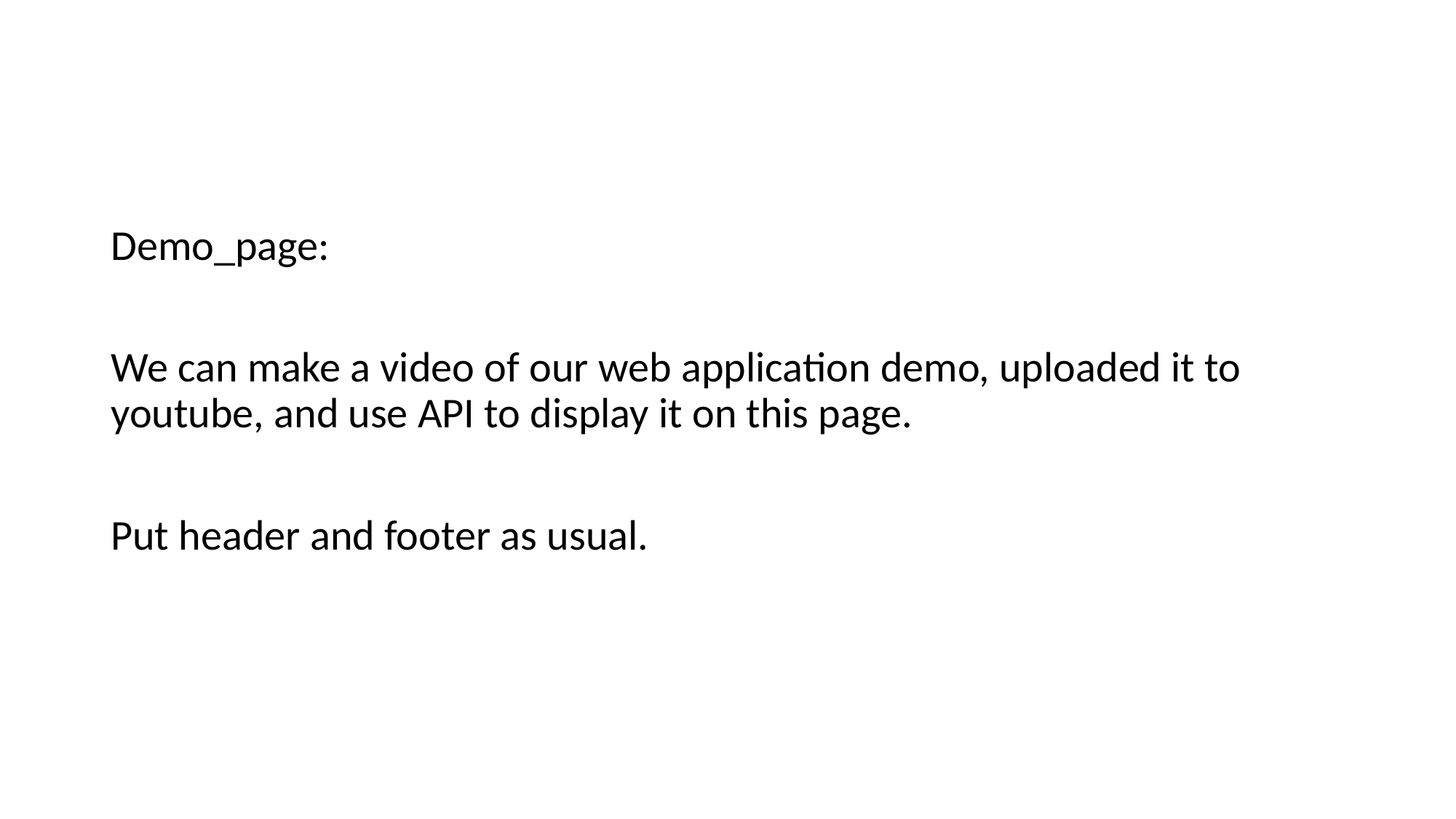

#
Demo_page:

We can make a video of our web application demo, uploaded it to youtube, and use API to display it on this page.

Put header and footer as usual.